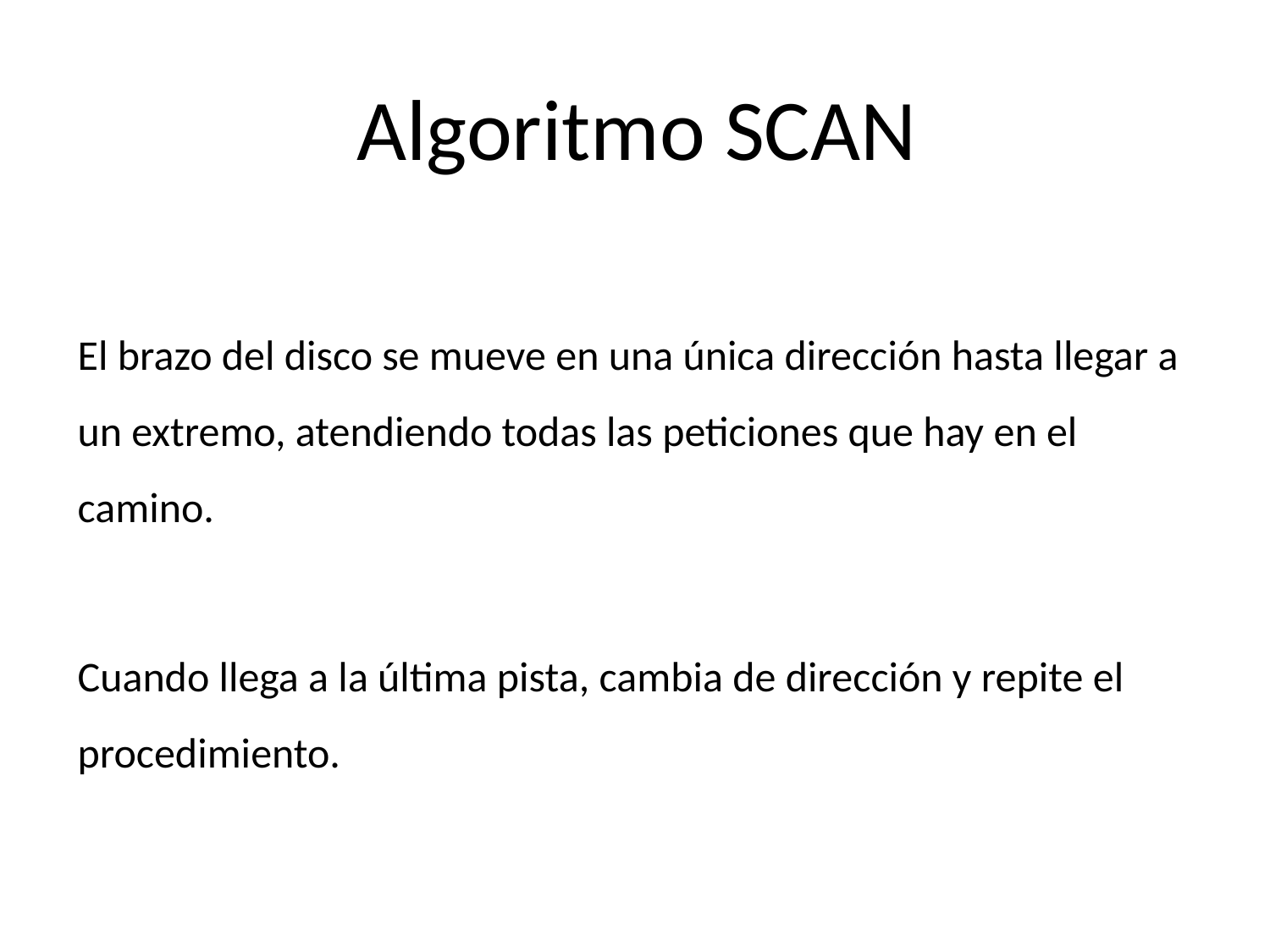

# Algoritmo SCAN
El brazo del disco se mueve en una única dirección hasta llegar a un extremo, atendiendo todas las peticiones que hay en el camino.

Cuando llega a la última pista, cambia de dirección y repite el procedimiento.